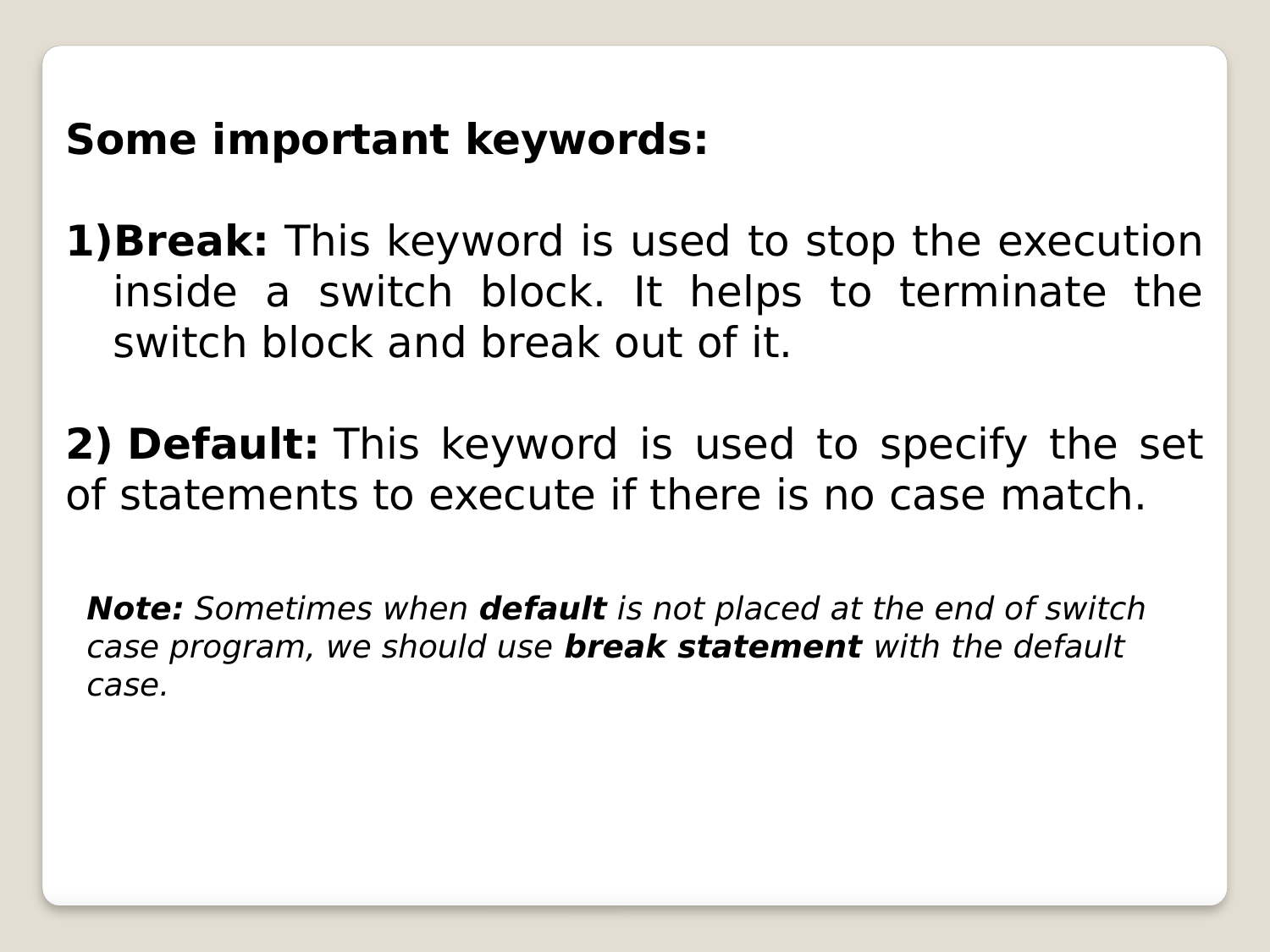

Some important keywords:

Break: This keyword is used to stop the execution inside a switch block. It helps to terminate the switch block and break out of it.

2) Default: This keyword is used to specify the set of statements to execute if there is no case match.
Note: Sometimes when default is not placed at the end of switch case program, we should use break statement with the default case.